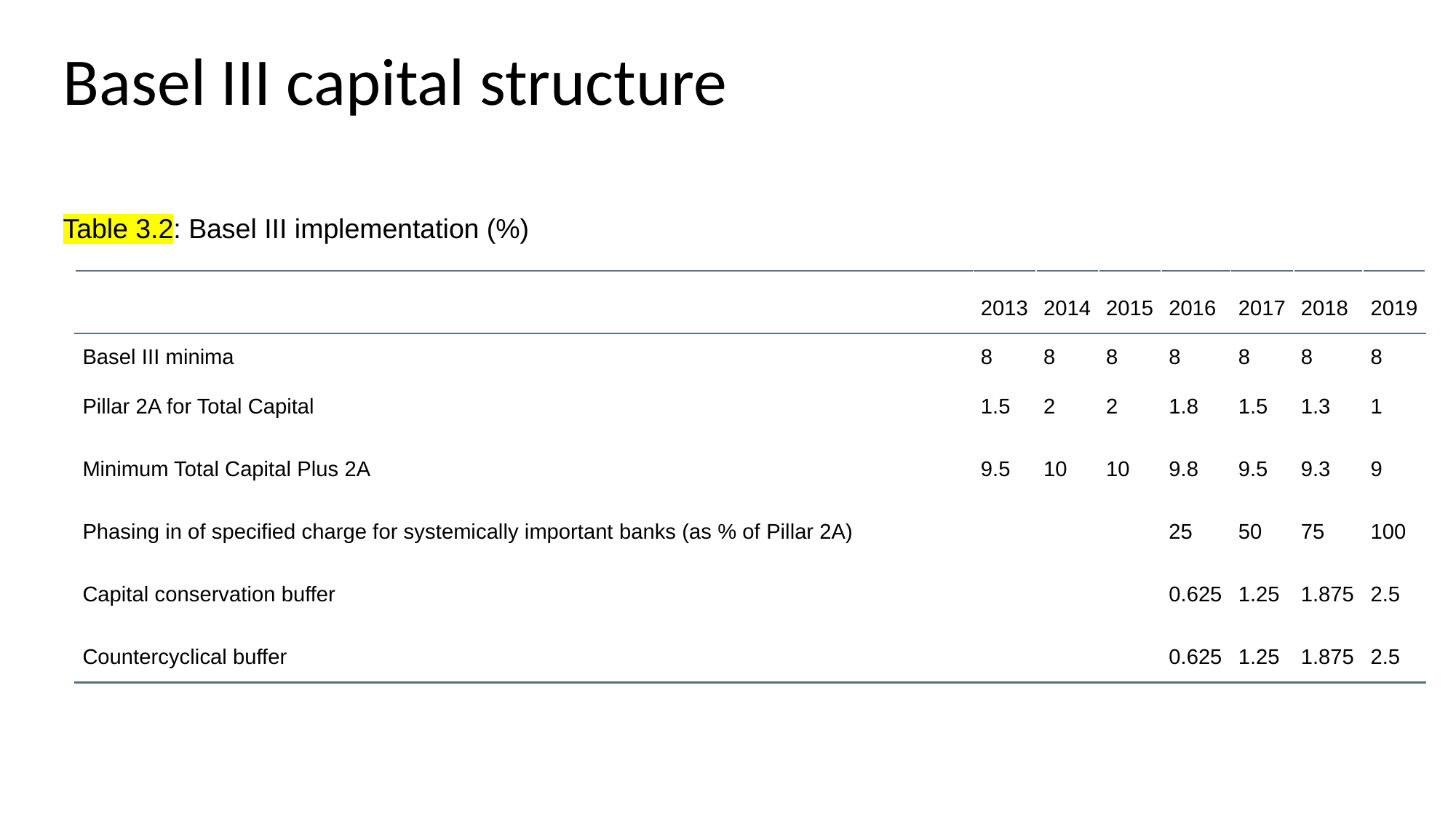

# Basel III capital structure
Table 3.2: Basel III implementation (%)
|  | 2013 | 2014 | 2015 | 2016 | 2017 | 2018 | 2019 |
| --- | --- | --- | --- | --- | --- | --- | --- |
| Basel III minima | 8 | 8 | 8 | 8 | 8 | 8 | 8 |
| Pillar 2A for Total Capital | 1.5 | 2 | 2 | 1.8 | 1.5 | 1.3 | 1 |
| Minimum Total Capital Plus 2A | 9.5 | 10 | 10 | 9.8 | 9.5 | 9.3 | 9 |
| Phasing in of specified charge for systemically important banks (as % of Pillar 2A) |  |  |  | 25 | 50 | 75 | 100 |
| Capital conservation buffer |  |  |  | 0.625 | 1.25 | 1.875 | 2.5 |
| Countercyclical buffer |  |  |  | 0.625 | 1.25 | 1.875 | 2.5 |